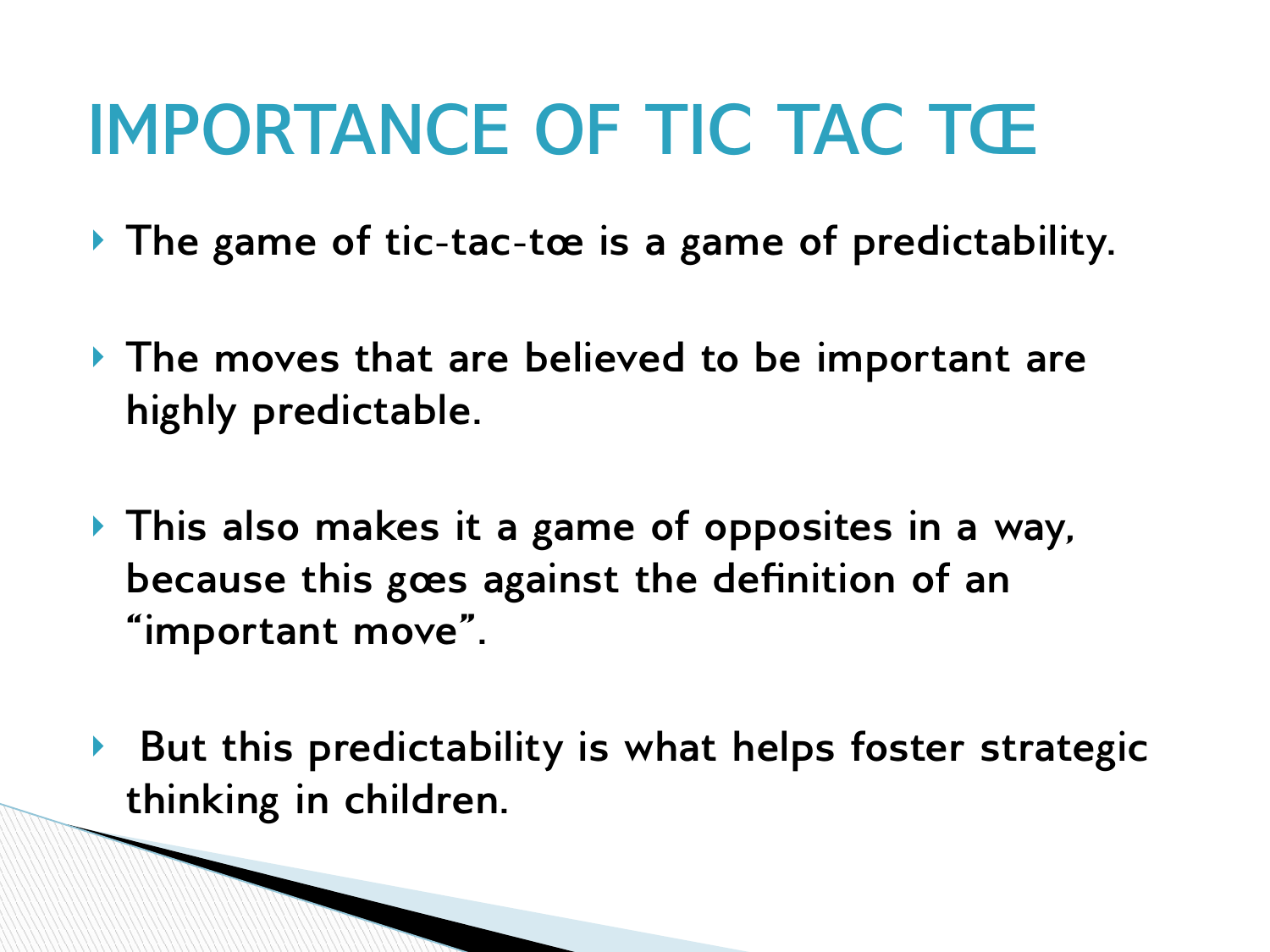

# IMPORTANCE OF TIC TAC TOE
The game of tic-tac-toe is a game of predictability.

The moves that are believed to be important are highly predictable.

This also makes it a game of opposites in a way, because this goes against the definition of an “important move”.

 But this predictability is what helps foster strategic thinking in children.